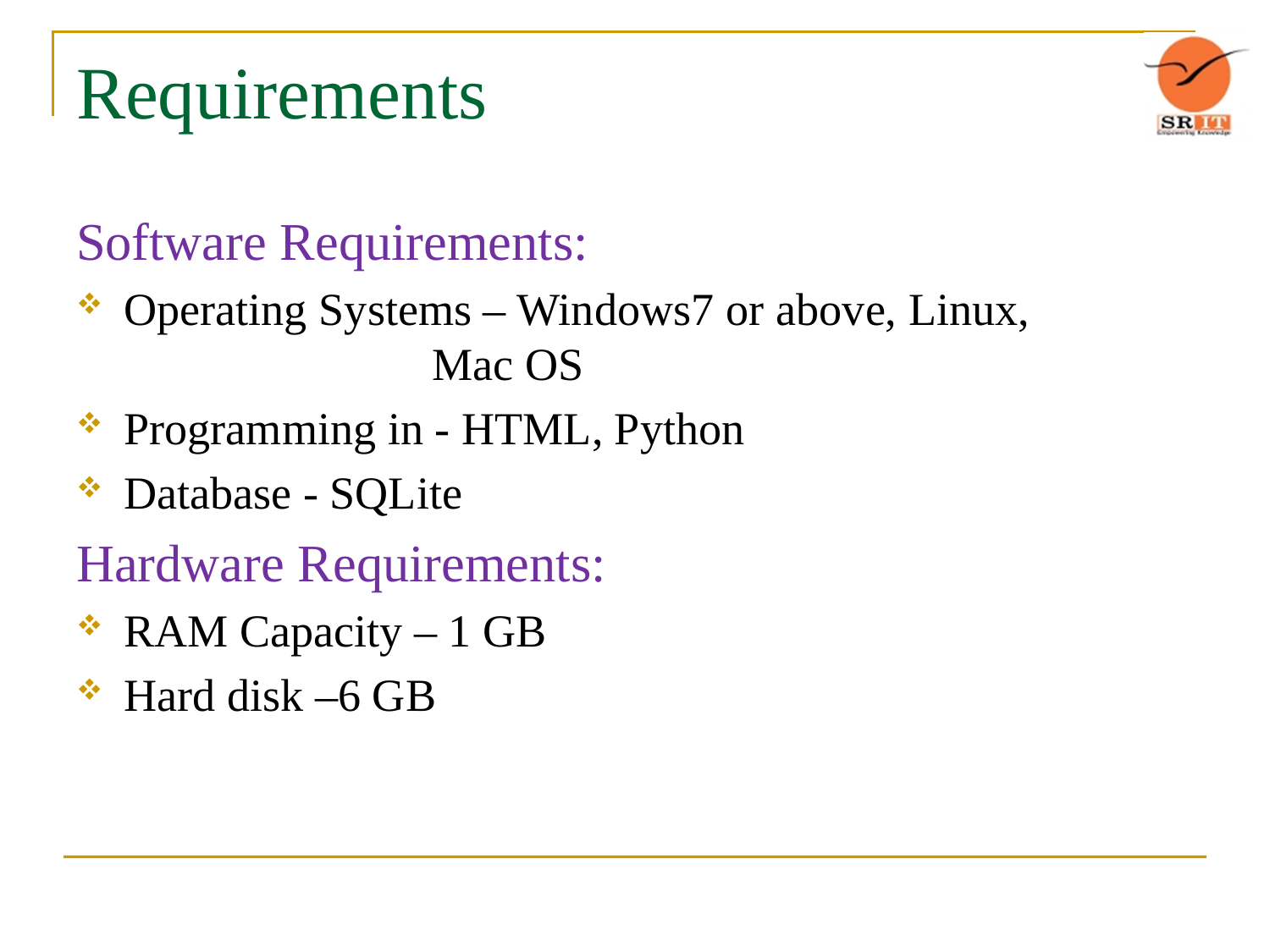

# Requirements
Software Requirements:
Operating Systems – Windows7 or above, Linux,                                          Mac OS
Programming in - HTML, Python
Database - SQLite
Hardware Requirements:
RAM Capacity – 1 GB
Hard disk –6 GB